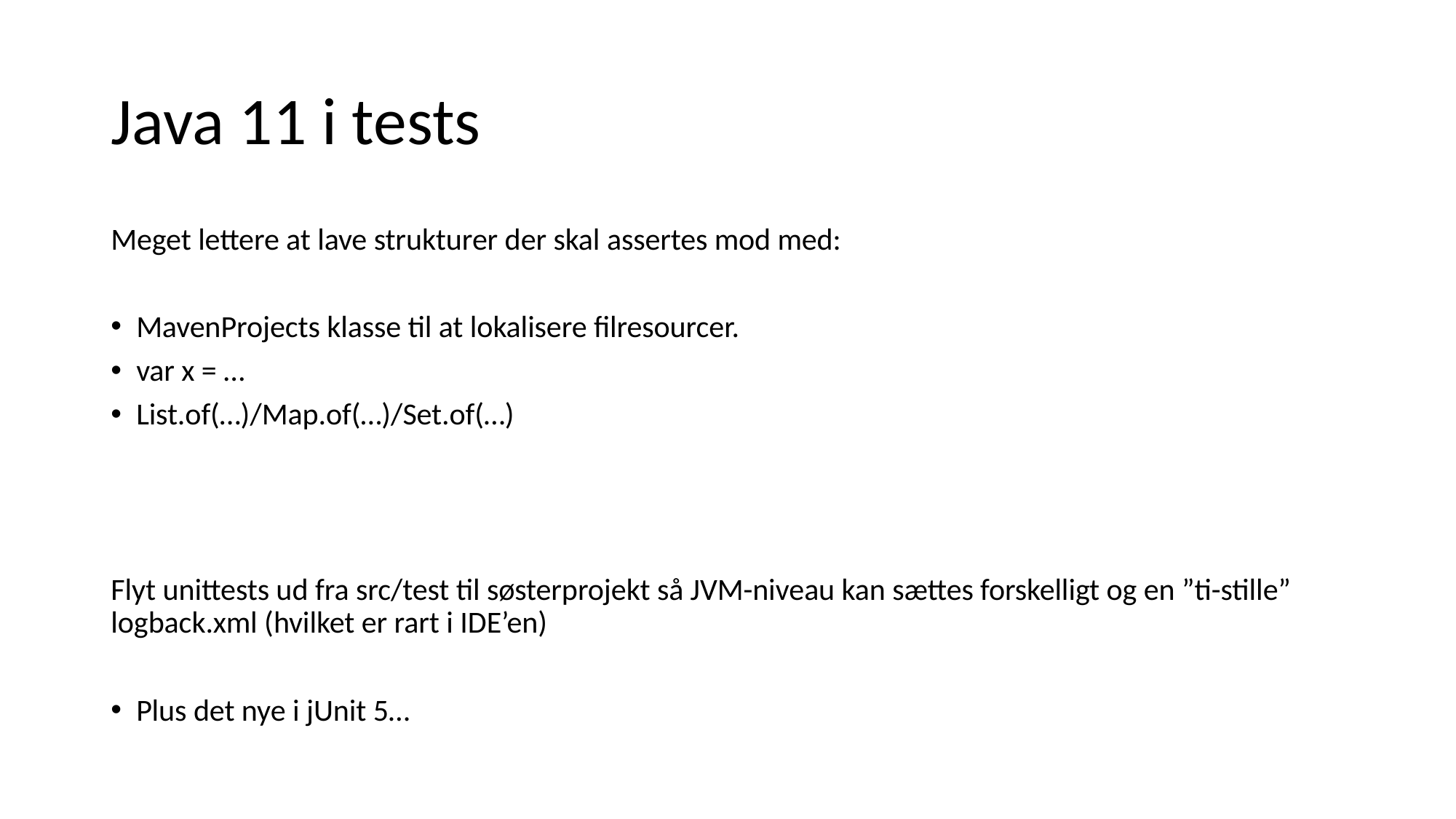

# Java 11 i tests
Meget lettere at lave strukturer der skal assertes mod med:

MavenProjects klasse til at lokalisere filresourcer.
var x = …
List.of(…)/Map.of(…)/Set.of(…)

Flyt unittests ud fra src/test til søsterprojekt så JVM-niveau kan sættes forskelligt og en ”ti-stille” logback.xml (hvilket er rart i IDE’en)

Plus det nye i jUnit 5…